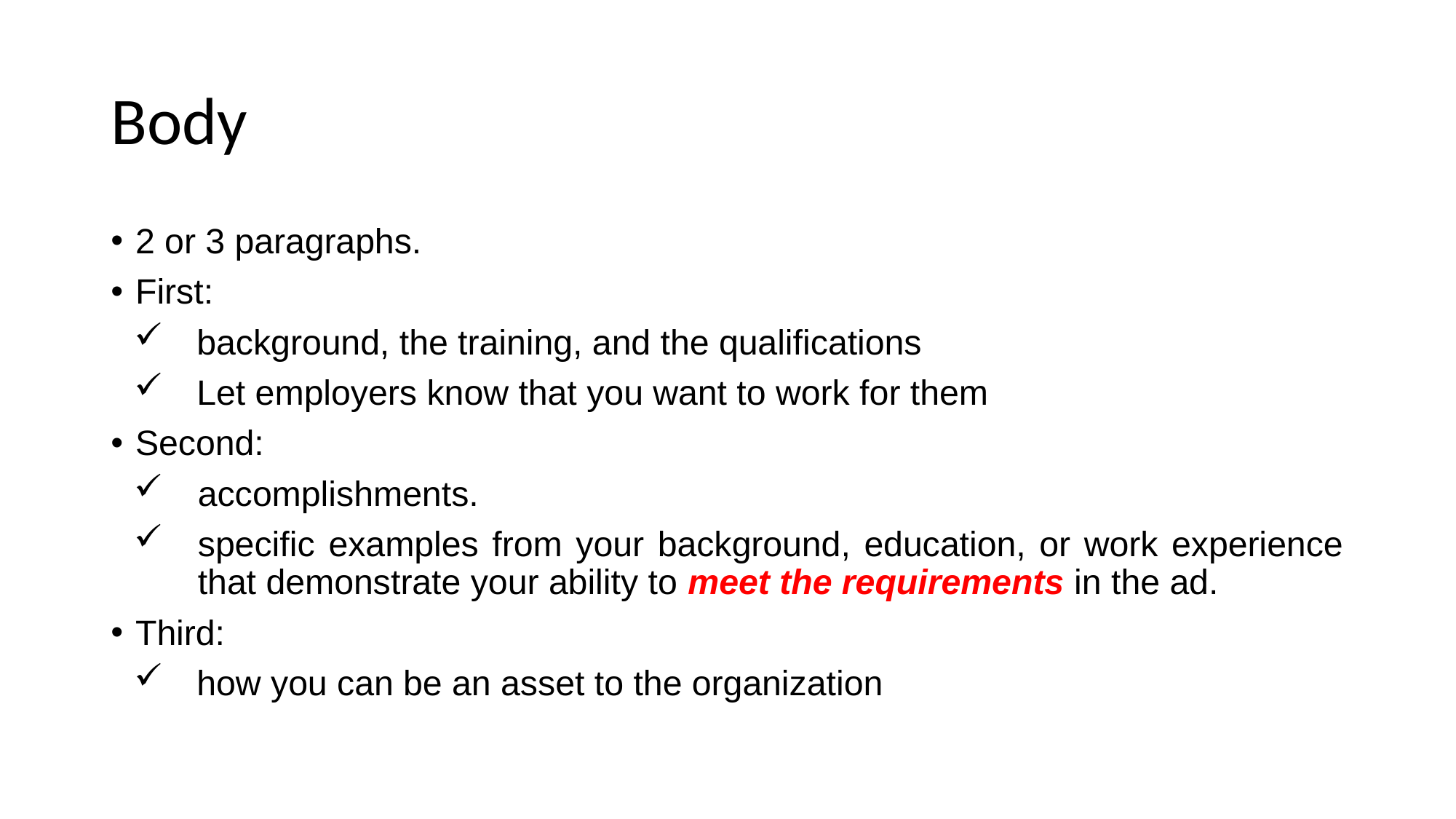

# Body
2 or 3 paragraphs.
First:
background, the training, and the qualifications
Let employers know that you want to work for them
Second:
accomplishments.
specific examples from your background, education, or work experience that demonstrate your ability to meet the requirements in the ad.
Third:
how you can be an asset to the organization